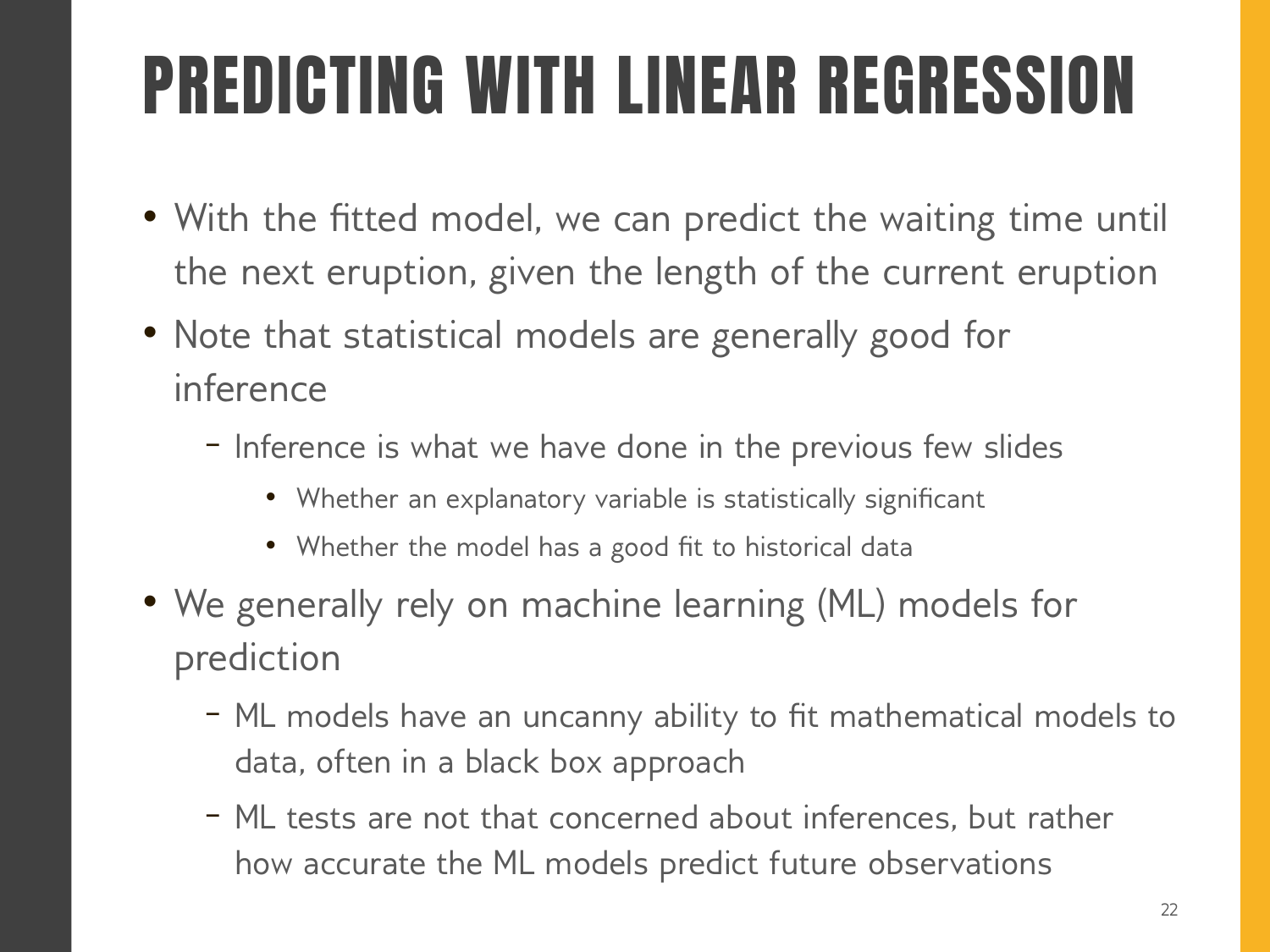

# Predicting with linear regression
With the fitted model, we can predict the waiting time until the next eruption, given the length of the current eruption
Note that statistical models are generally good for inference
Inference is what we have done in the previous few slides
Whether an explanatory variable is statistically significant
Whether the model has a good fit to historical data
We generally rely on machine learning (ML) models for prediction
ML models have an uncanny ability to fit mathematical models to data, often in a black box approach
ML tests are not that concerned about inferences, but rather how accurate the ML models predict future observations
22